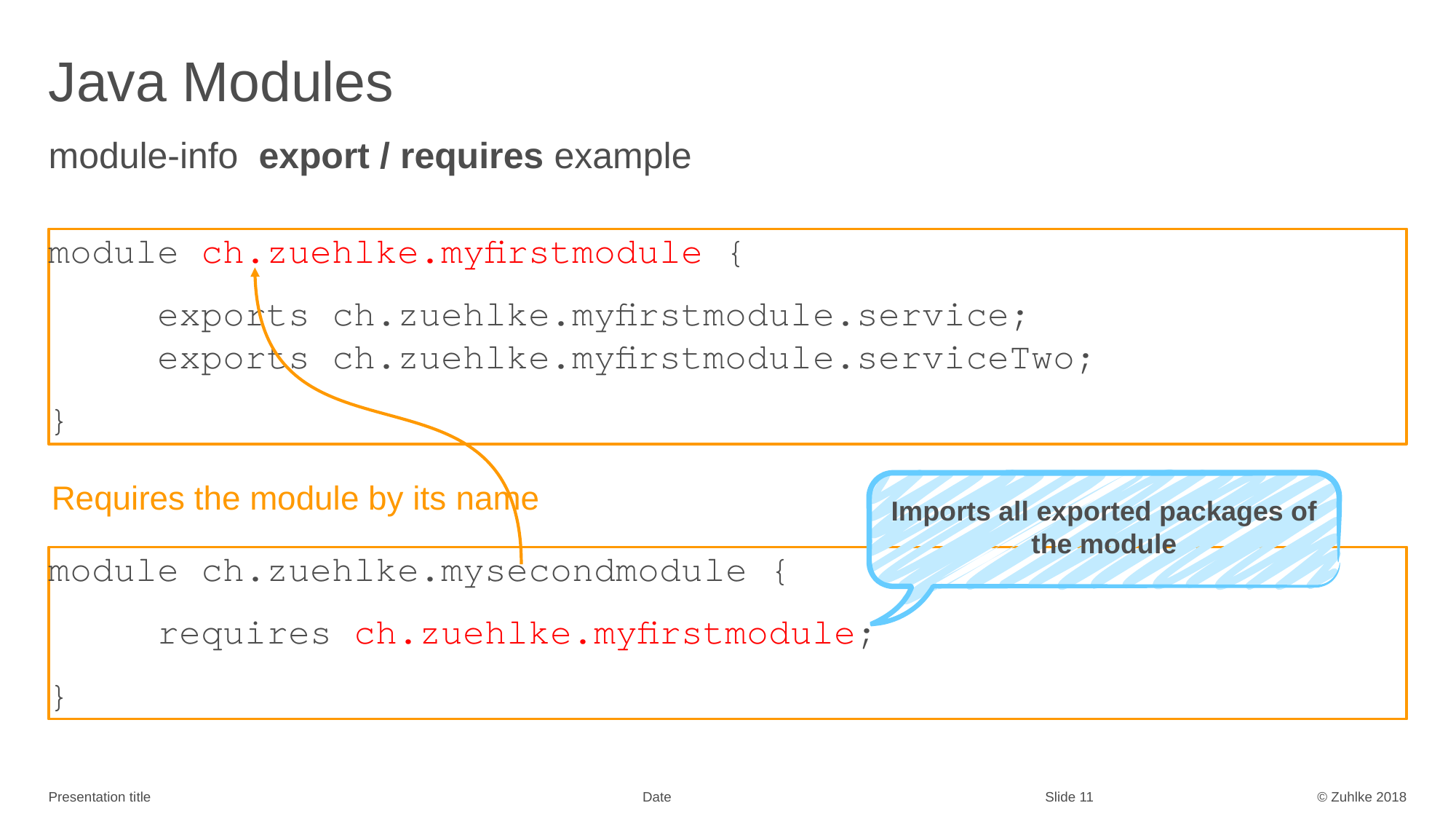

# Java Modules
module-info  export / requires example

module ch.zuehlke.myfirstmodule {
	exports ch.zuehlke.myfirstmodule.service;
	exports ch.zuehlke.myfirstmodule.serviceTwo;
}
Imports all exported packages of the module

Requires the module by its name
module ch.zuehlke.mysecondmodule {
	requires ch.zuehlke.myfirstmodule;
}